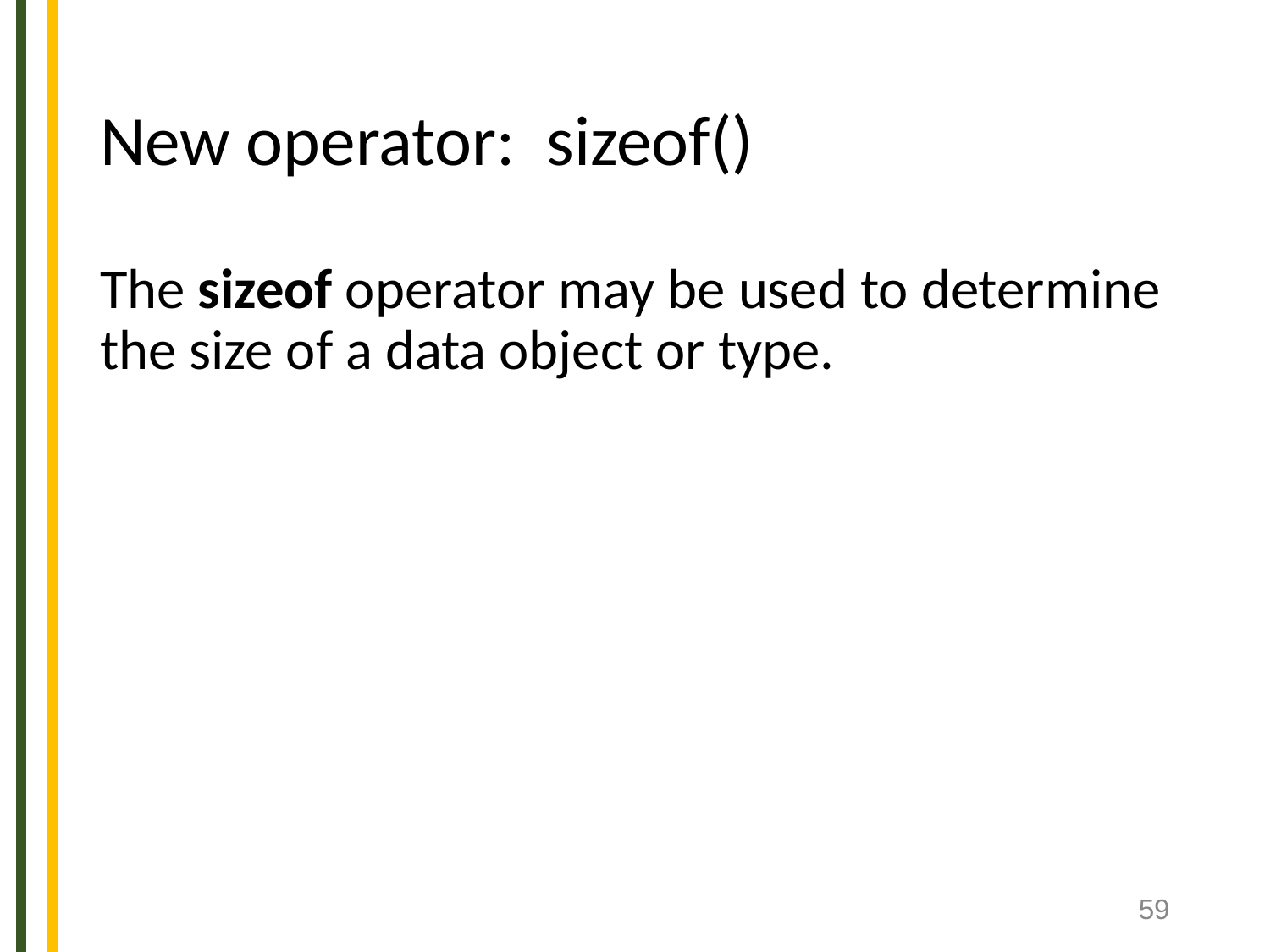

# New operator:  sizeof()
The sizeof operator may be used to determine the size of a data object or type.
59